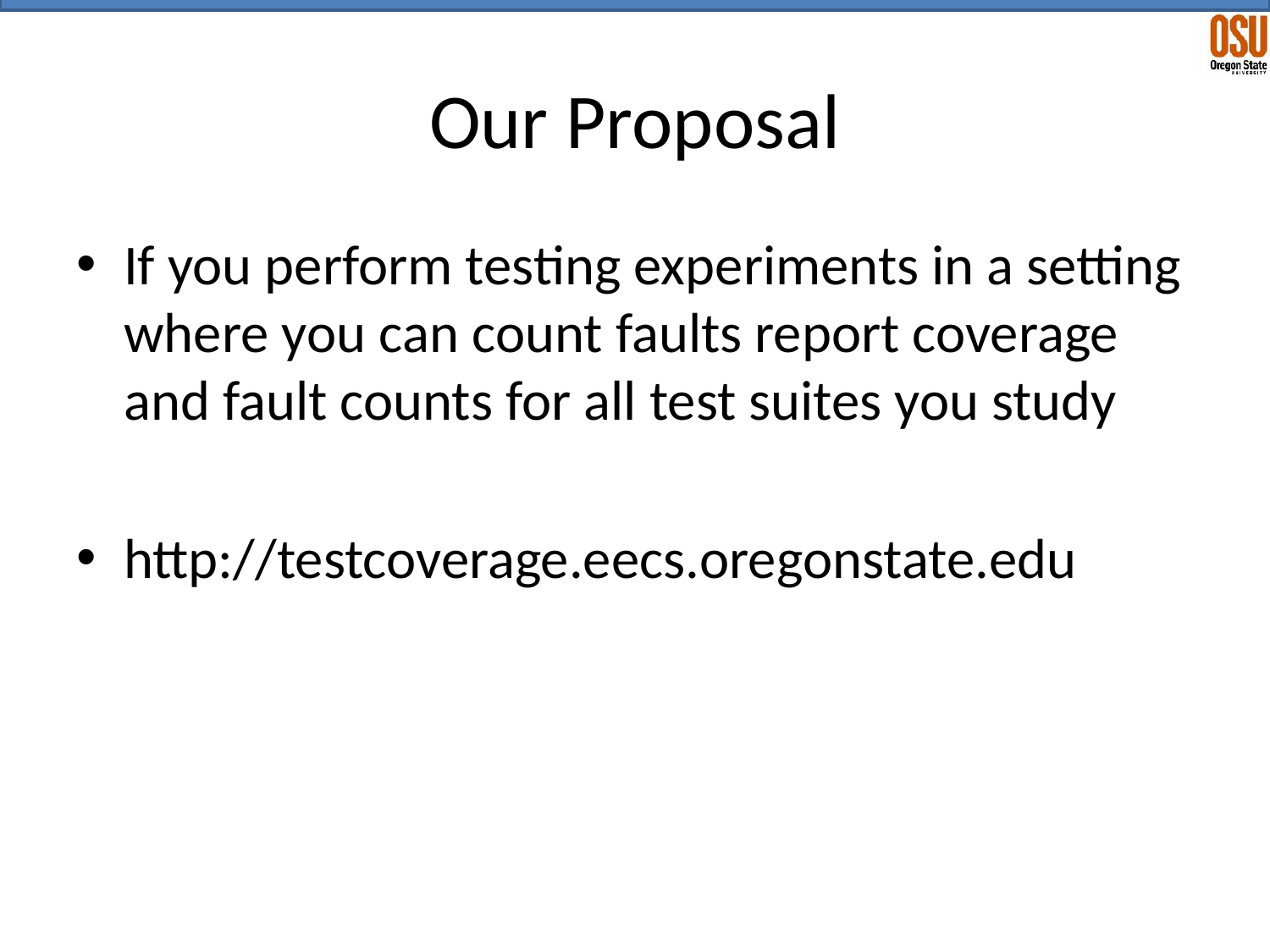

# Our Proposal
If you perform testing experiments in a setting where you can count faults report coverage and fault counts for all test suites you study

http://testcoverage.eecs.oregonstate.edu